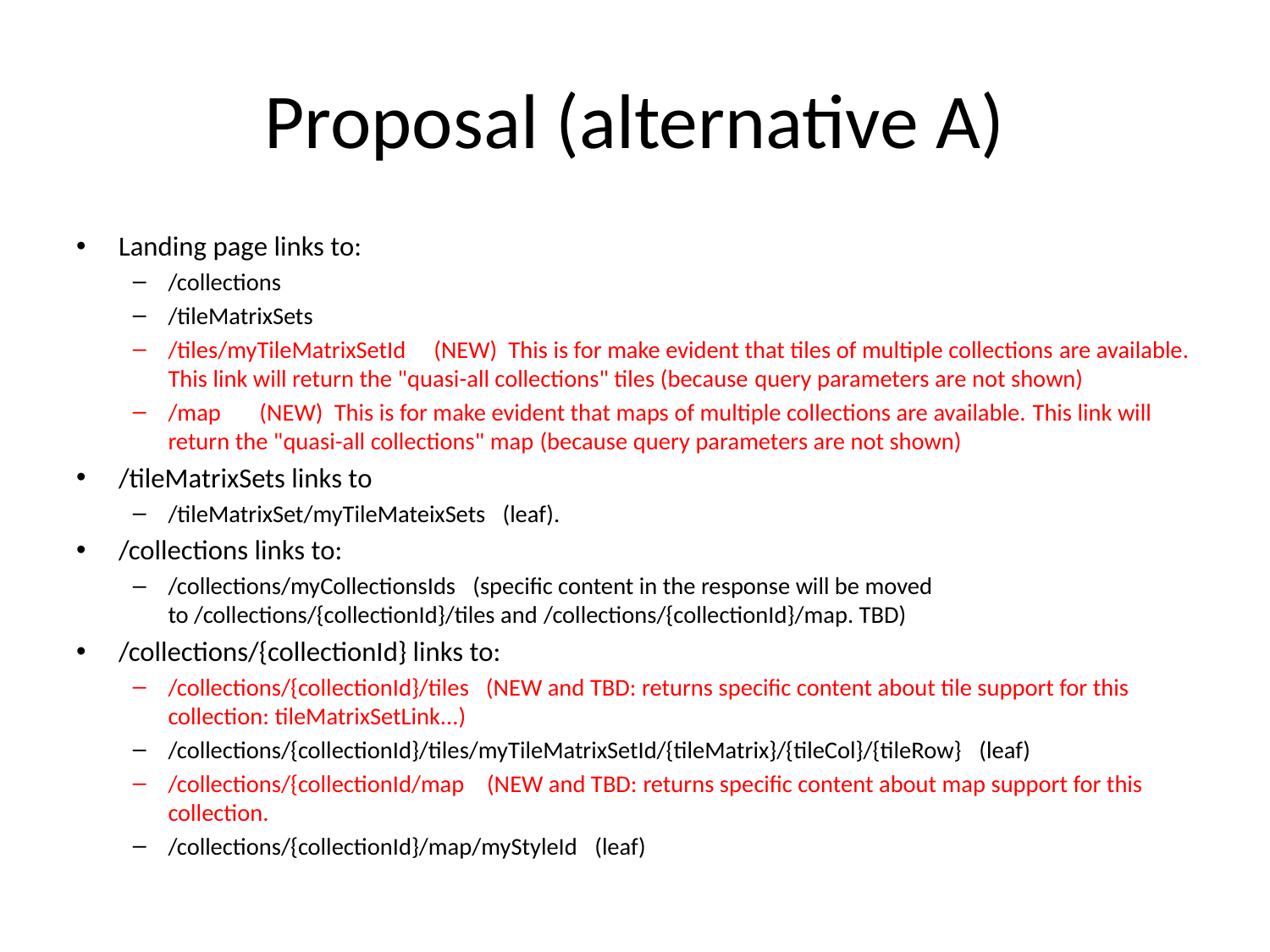

# Proposal (alternative A)
Landing page links to:
/collections
/tileMatrixSets
/tiles/myTileMatrixSetId     (NEW)  This is for make evident that tiles of multiple collections are available. This link will return the "quasi-all collections" tiles (because query parameters are not shown)
/map       (NEW)  This is for make evident that maps of multiple collections are available. This link will return the "quasi-all collections" map (because query parameters are not shown)
/tileMatrixSets links to
/tileMatrixSet/myTileMateixSets   (leaf).
/collections links to:
/collections/myCollectionsIds   (specific content in the response will be moved to /collections/{collectionId}/tiles and /collections/{collectionId}/map. TBD)
/collections/{collectionId} links to:
/collections/{collectionId}/tiles   (NEW and TBD: returns specific content about tile support for this collection: tileMatrixSetLink...)
/collections/{collectionId}/tiles/myTileMatrixSetId/{tileMatrix}/{tileCol}/{tileRow}   (leaf)
/collections/{collectionId/map    (NEW and TBD: returns specific content about map support for this collection.
/collections/{collectionId}/map/myStyleId   (leaf)